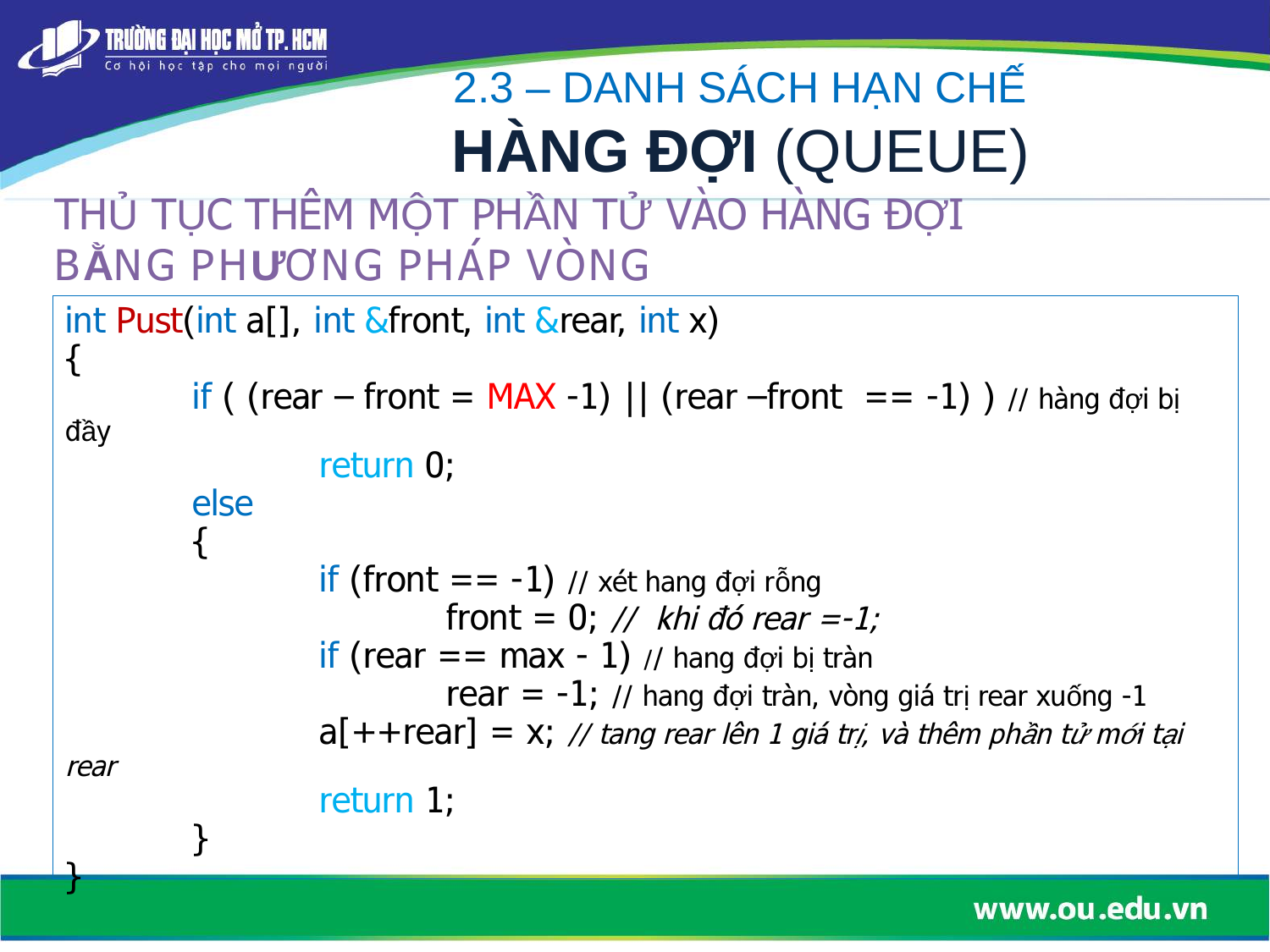

2.3 – DANH SÁCH HẠN CHẾ
HÀNG ĐỢI (QUEUE)
THỦ TỤC THÊM MỘT PHẦN TỬ VÀO HÀNG ĐỢI
BẰNG PHƯƠNG PHÁP VÒNG
int Pust(int a[], int &front, int &rear, int x)
{
	if ( (rear – front = MAX -1) || (rear –front  == -1) ) // hàng đợi bị đầy
		return 0;
	else
	{
		if (front == -1) // xét hang đợi rỗng
			front = 0; //  khi đó rear =-1;
		if (rear == max - 1) // hang đợi bị tràn
			rear = -1; // hang đợi tràn, vòng giá trị rear xuống -1
		a[++rear] = x; // tang rear lên 1 giá trị, và thêm phần tử mới tại rear
		return 1;
	}
}